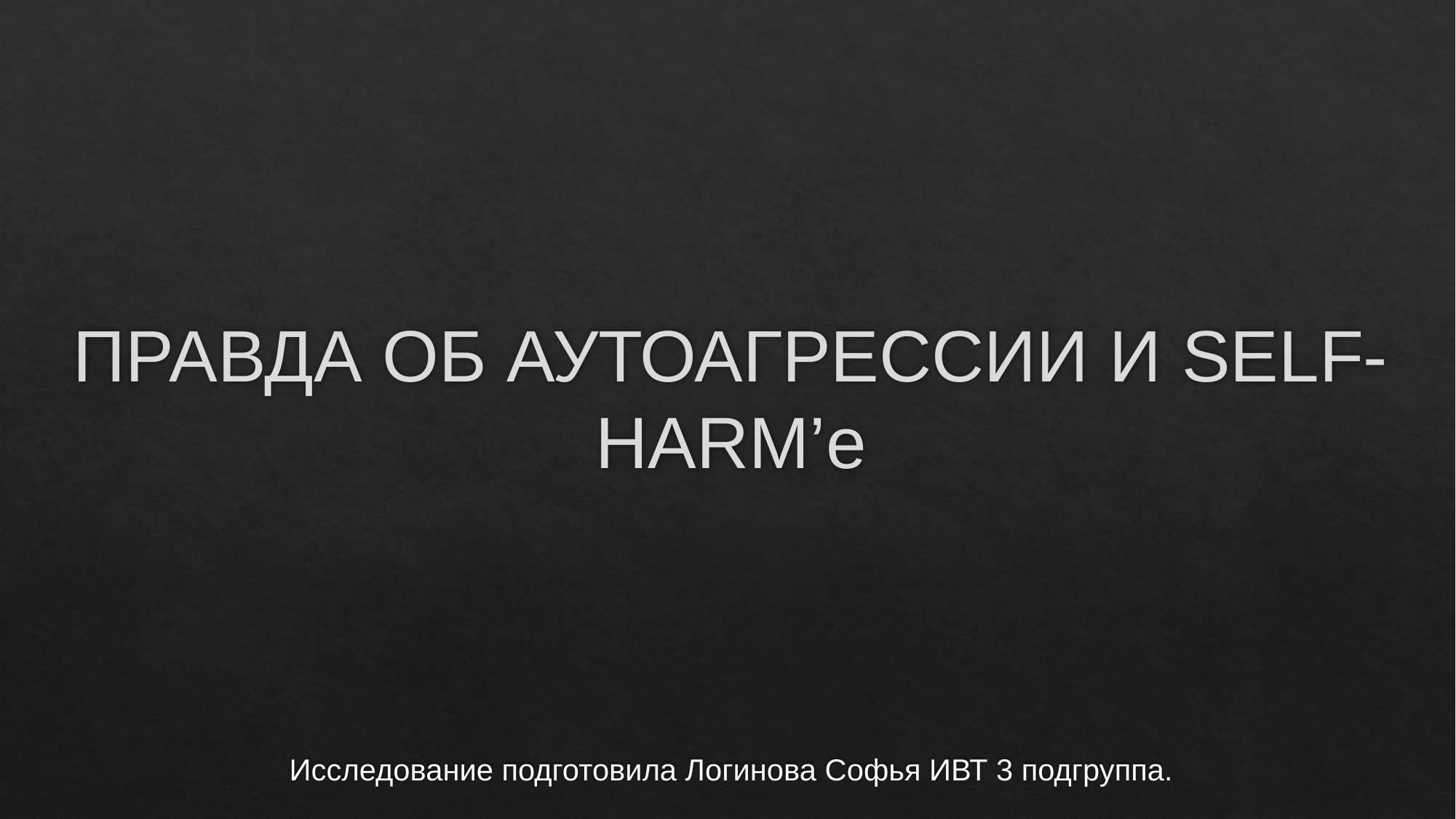

# ПРАВДА ОБ АУТОАГРЕССИИ И SELF-HARM’е
Исследование подготовила Логинова Софья ИВТ 3 подгруппа.